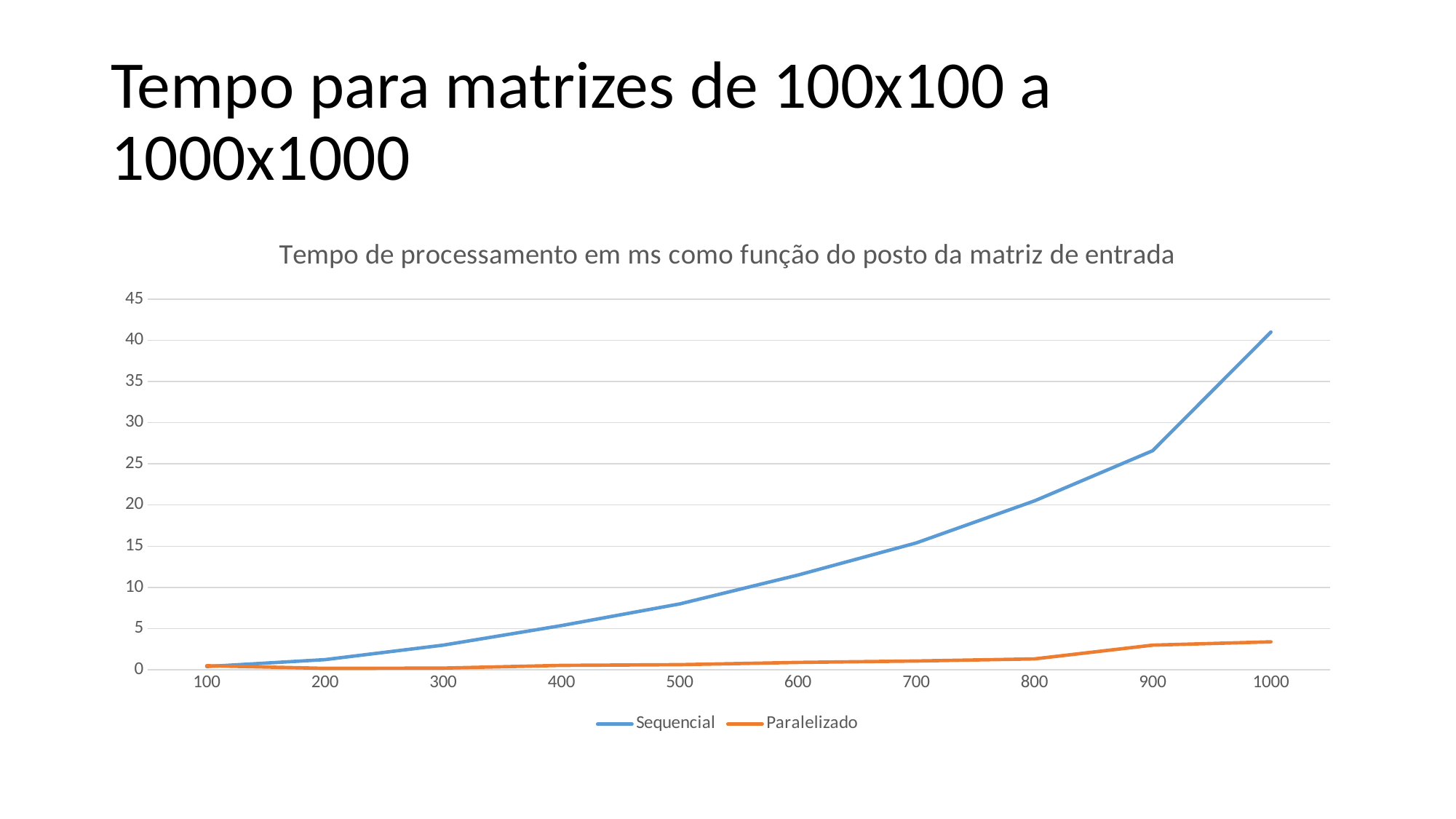

# Tempo para matrizes de 100x100 a 1000x1000

### Chart: Tempo de processamento em ms como função do posto da matriz de entrada

| Category | Sequencial | Paralelizado |
|---|---|---|
| 100 | 0.4 | 0.5 |
| 200 | 1.24 | 0.18 |
| 300 | 3.0 | 0.21 |
| 400 | 5.37 | 0.54 |
| 500 | 8.0 | 0.63 |
| 600 | 11.5 | 0.9 |
| 700 | 15.4 | 1.07 |
| 800 | 20.5 | 1.33 |
| 900 | 26.6 | 3.0 |
| 1000 | 41.0 | 3.4 |